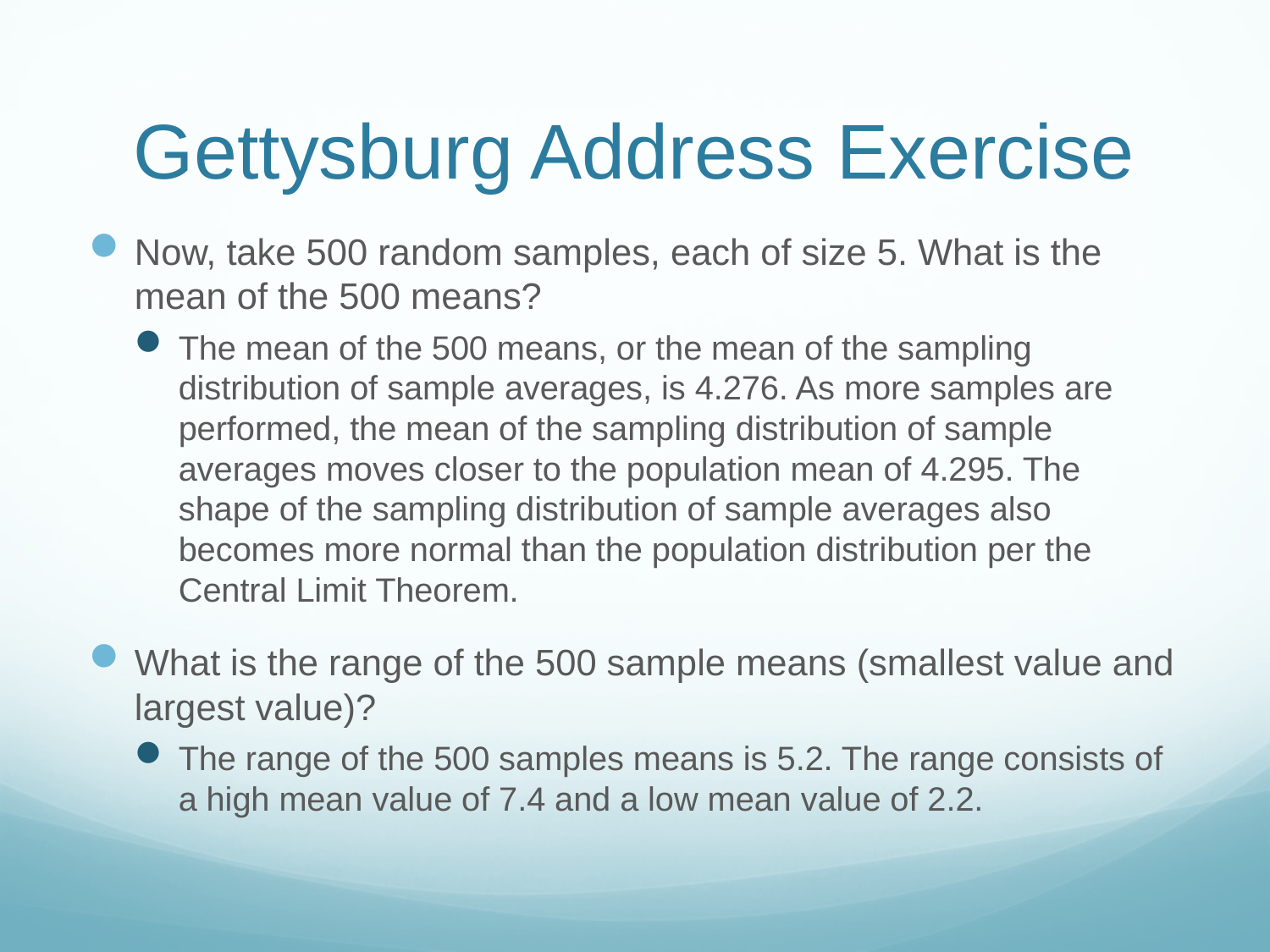

# Gettysburg Address Exercise
Now, take 500 random samples, each of size 5. What is the mean of the 500 means?
The mean of the 500 means, or the mean of the sampling distribution of sample averages, is 4.276. As more samples are performed, the mean of the sampling distribution of sample averages moves closer to the population mean of 4.295. The shape of the sampling distribution of sample averages also becomes more normal than the population distribution per the Central Limit Theorem.
What is the range of the 500 sample means (smallest value and largest value)?
The range of the 500 samples means is 5.2. The range consists of a high mean value of 7.4 and a low mean value of 2.2.